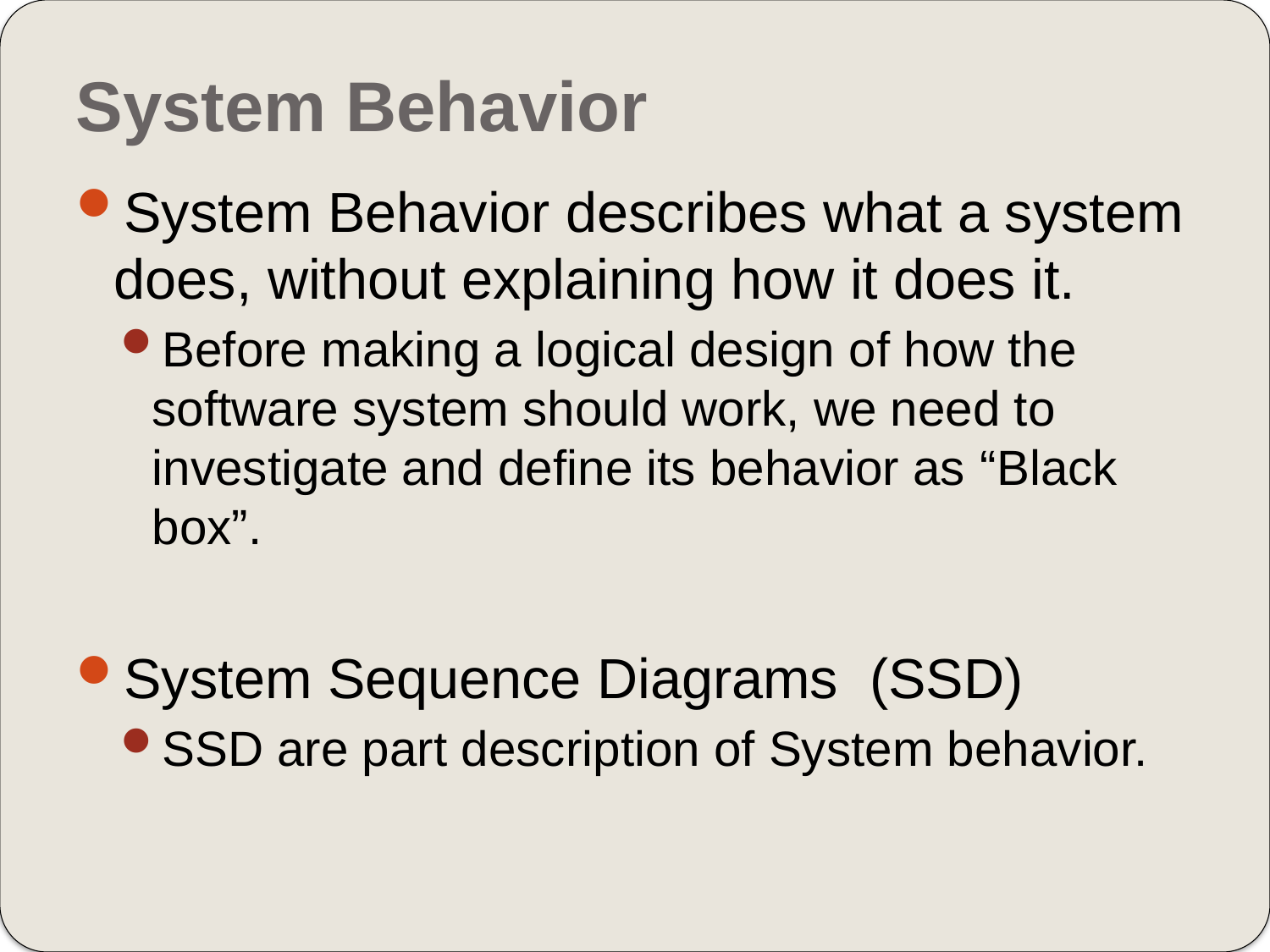

# System Behavior
System Behavior describes what a system does, without explaining how it does it.
Before making a logical design of how the software system should work, we need to investigate and define its behavior as “Black box”.

System Sequence Diagrams  (SSD)
SSD are part description of System behavior.